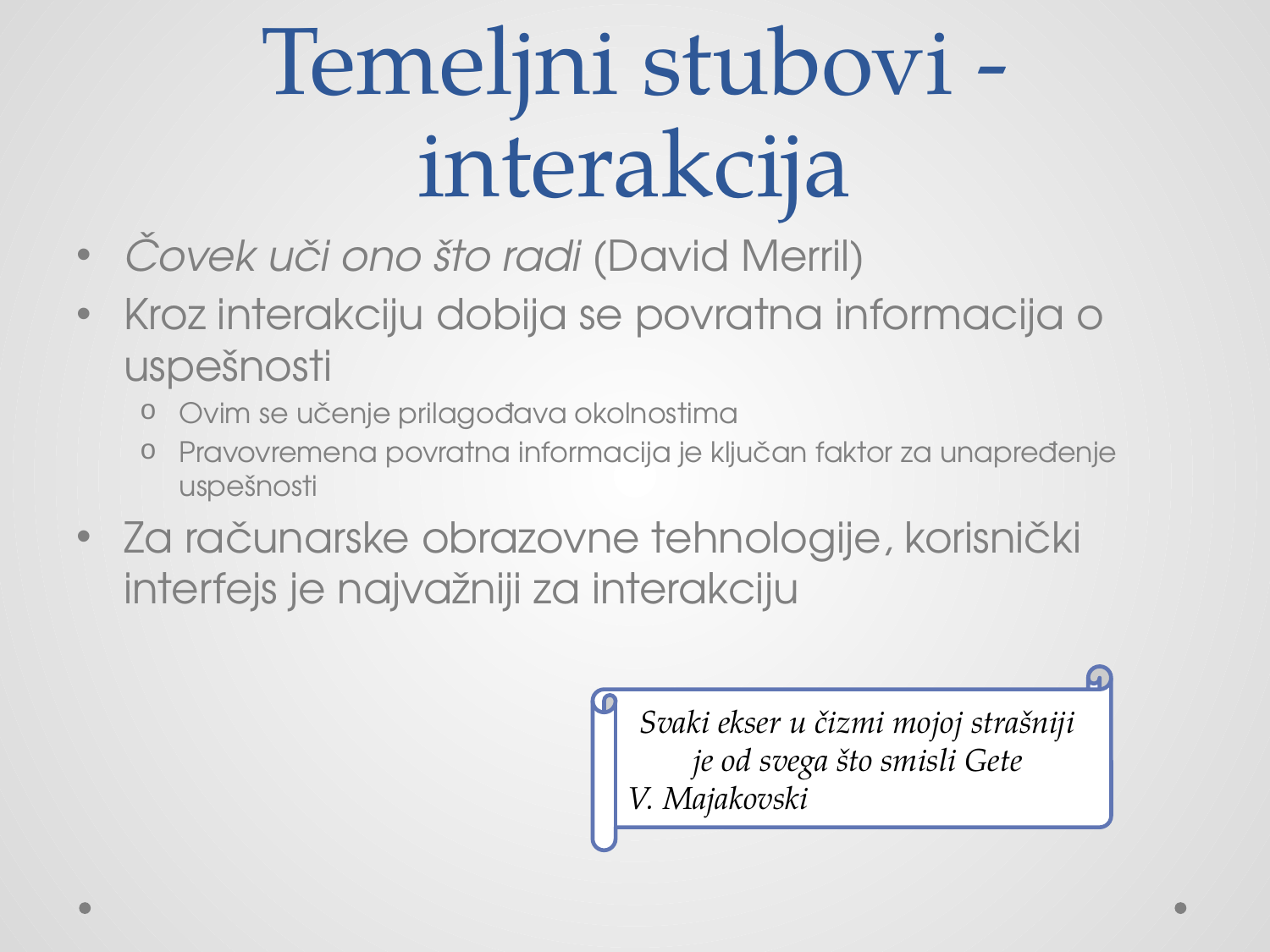

# Temeljni stubovi - interakcija
Čovek uči ono što radi (David Merril)
Kroz interakciju dobija se povratna informacija o uspešnosti
Ovim se učenje prilagođava okolnostima
Pravovremena povratna informacija je ključan faktor za unapređenje uspešnosti
Za računarske obrazovne tehnologije, korisnički interfejs je najvažniji za interakciju
Svaki ekser u čizmi mojoj strašniji je od svega što smisli Gete
V. Majakovski